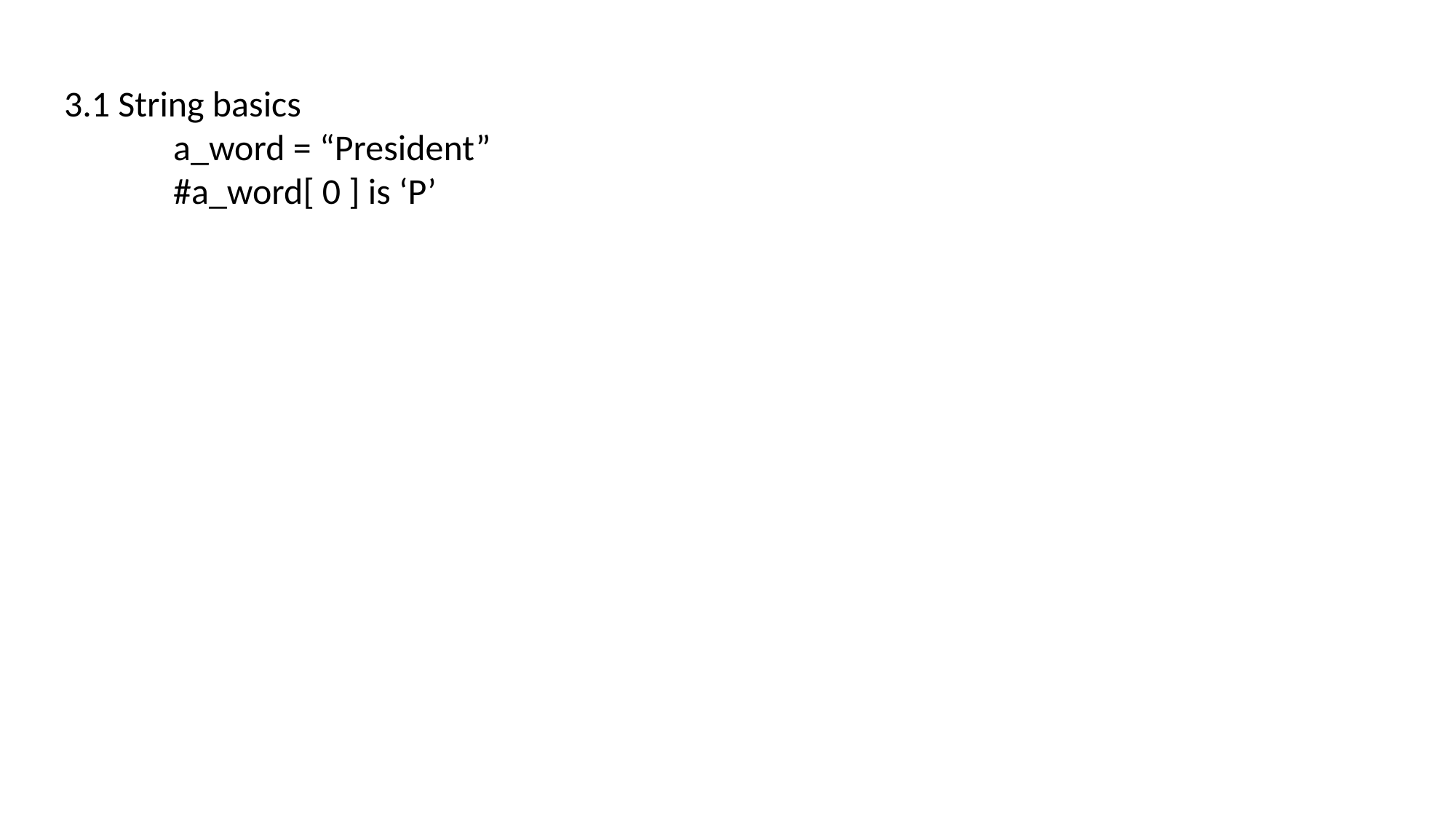

3.1 String basics
	a_word = “President”
	#a_word[ 0 ] is ‘P’